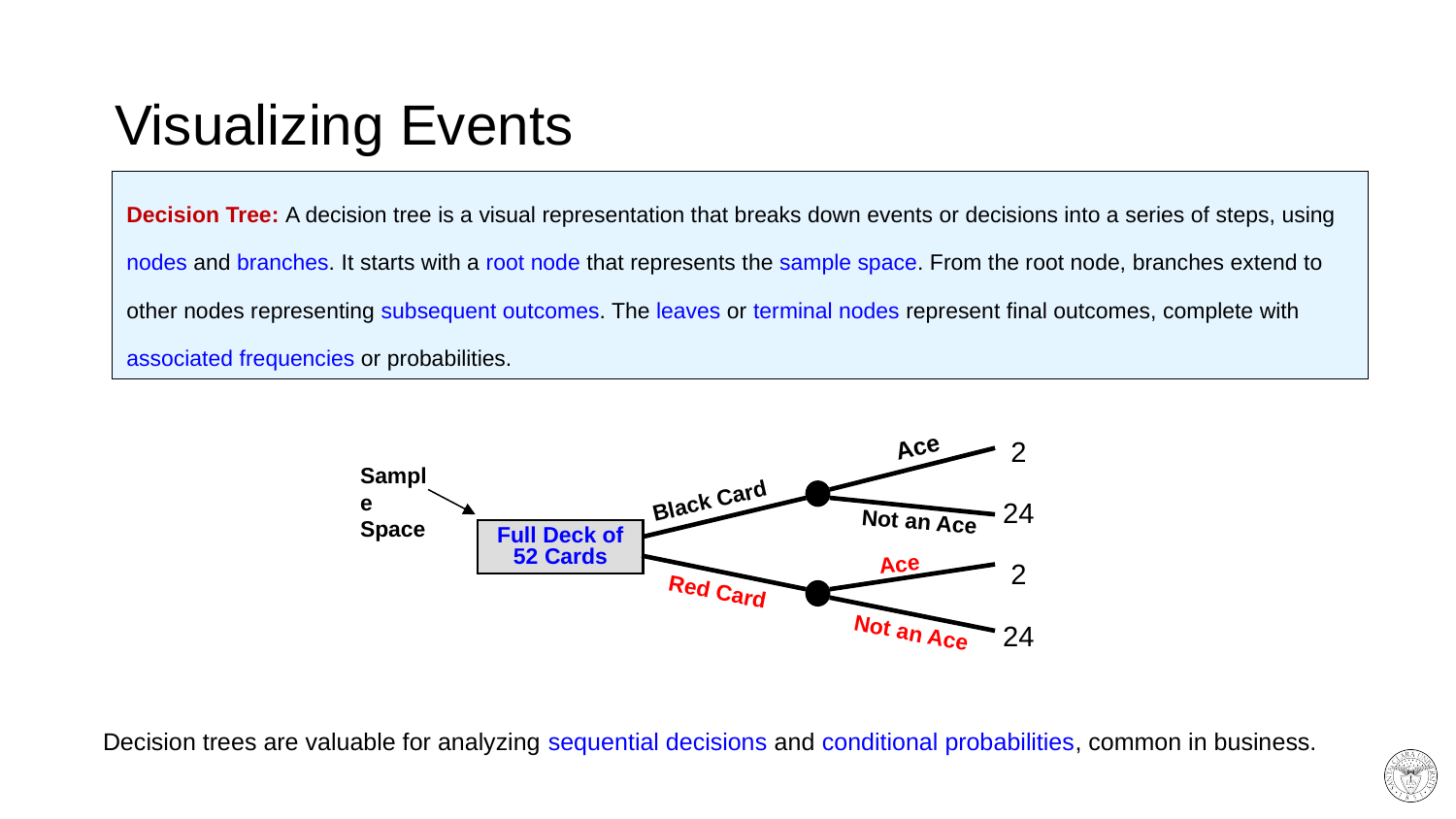

# Visualizing Events
Decision Tree: A decision tree is a visual representation that breaks down events or decisions into a series of steps, using nodes and branches. It starts with a root node that represents the sample space. From the root node, branches extend to other nodes representing subsequent outcomes. The leaves or terminal nodes represent final outcomes, complete with associated frequencies or probabilities.
2
24
2
24
Ace

Sample Space

Black Card

Not an Ace
Full Deck of 52 Cards
Ace

Red Card

Not an Ace
Decision trees are valuable for analyzing sequential decisions and conditional probabilities, common in business.